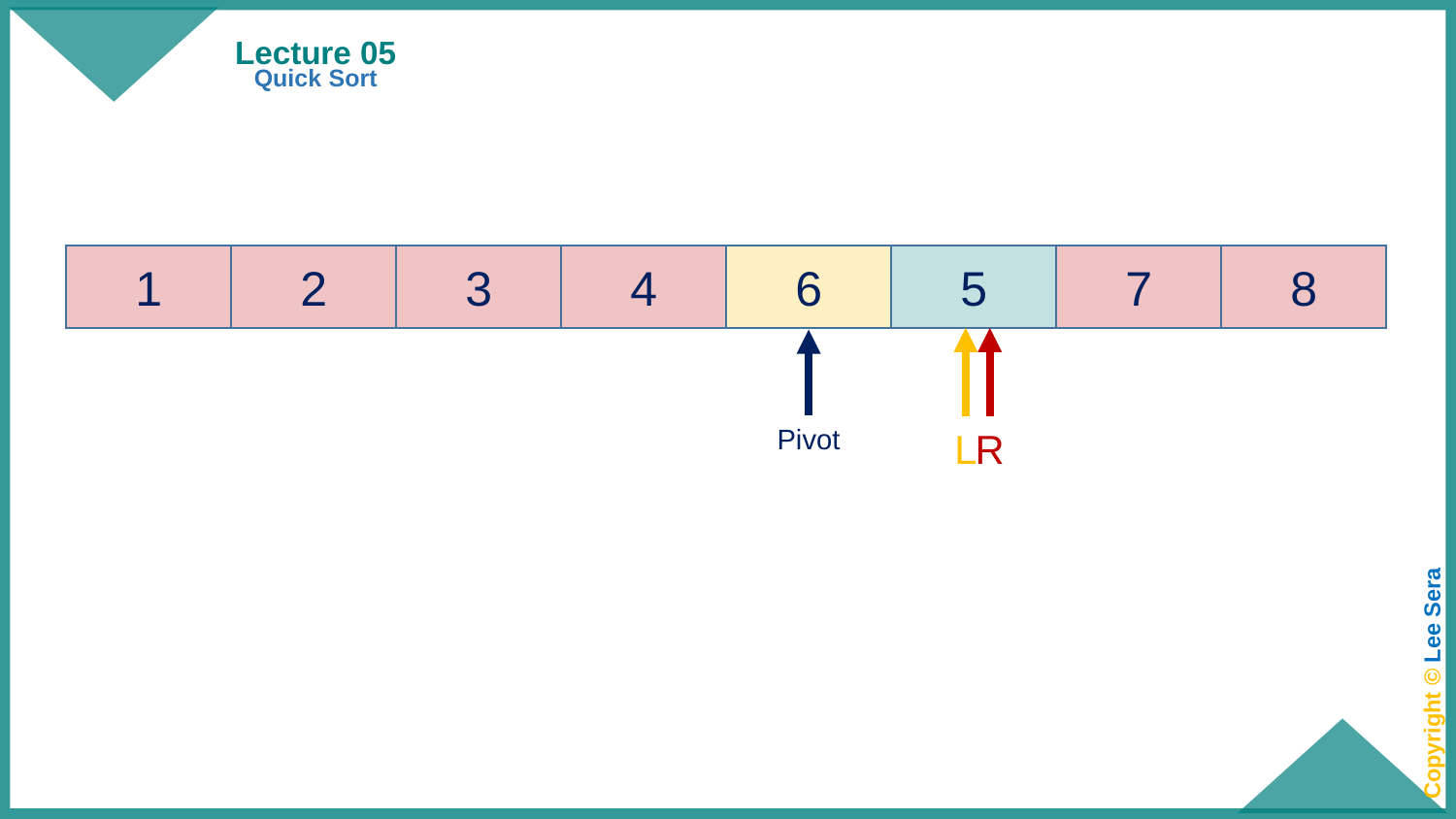

# Lecture 05
Quick Sort
4
1
2
3
6
5
7
8
L
R
Pivot
Copyright © Lee Sera